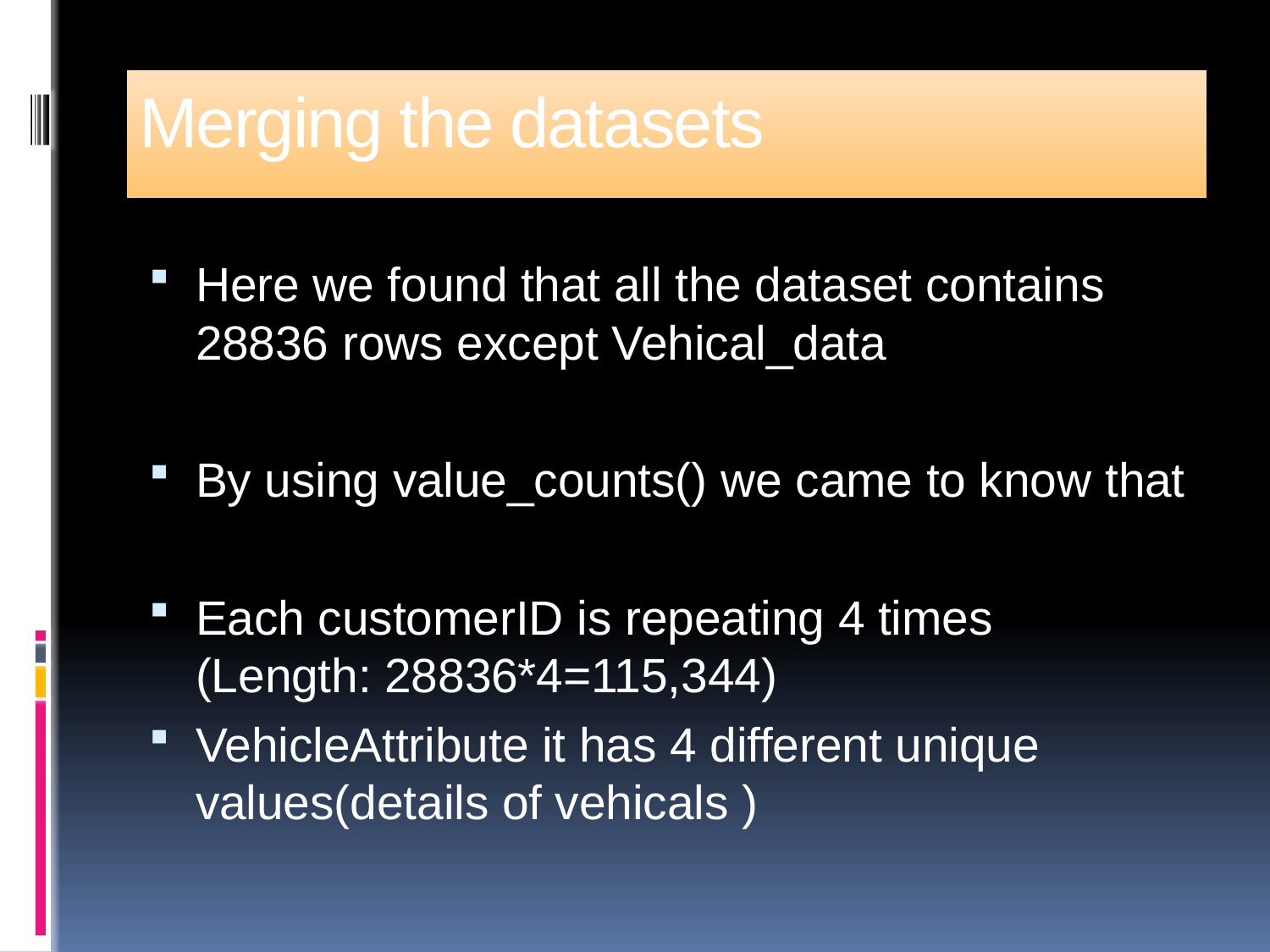

# Merging the datasets
Here we found that all the dataset contains    28836 rows except Vehical_data

By using value_counts() we came to know that

Each customerID is repeating 4 times       (Length: 28836*4=115,344)
VehicleAttribute it has 4 different unique values(details of vehicals )